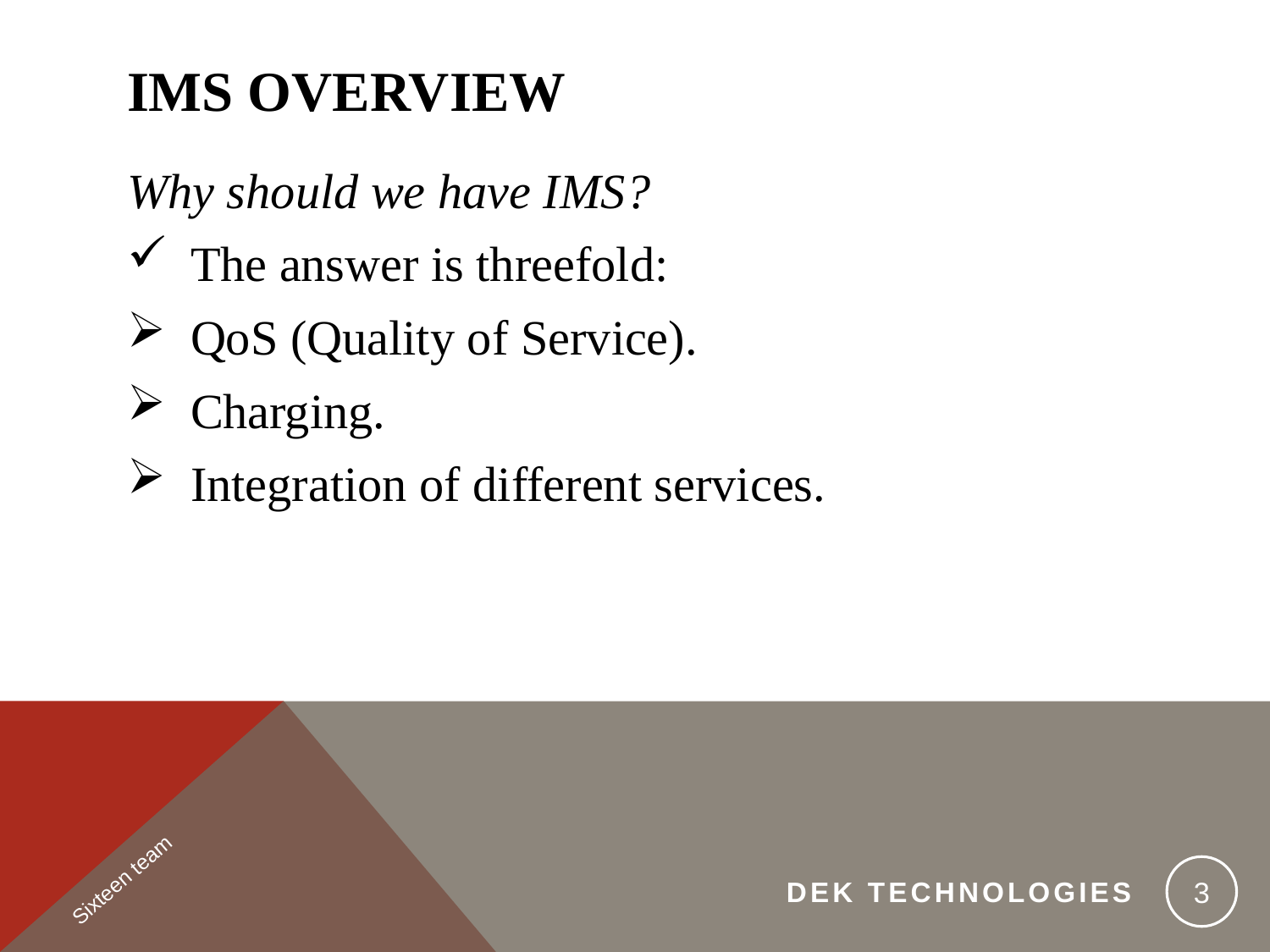

# IMS overview
Why should we have IMS?
The answer is threefold:
QoS (Quality of Service).
Charging.
Integration of different services.
Sixteen team
3
 Dek technologies